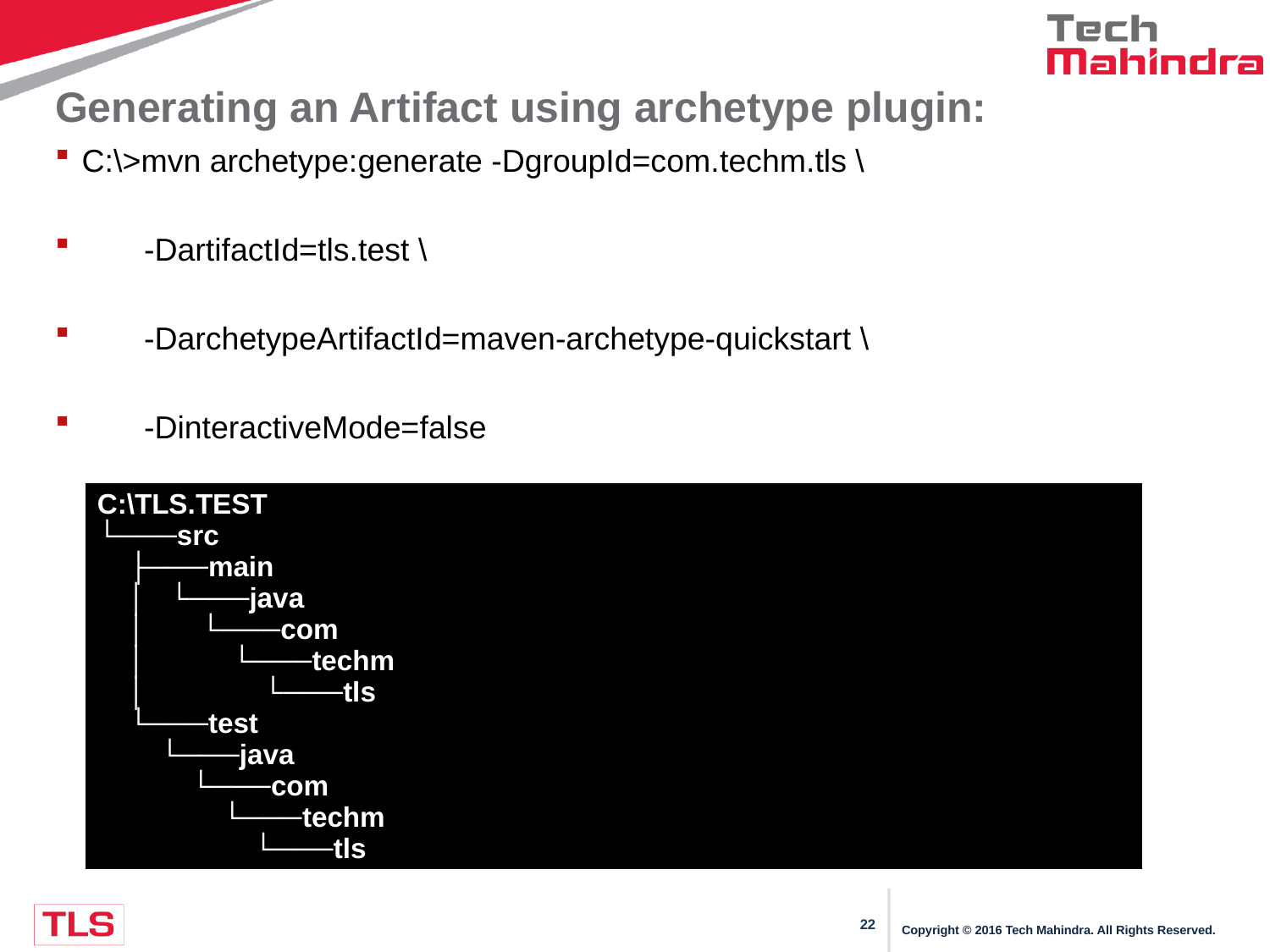

# Generating an Artifact using archetype plugin:
C:\>mvn archetype:generate -DgroupId=com.techm.tls \

       -DartifactId=tls.test \

       -DarchetypeArtifactId=maven-archetype-quickstart \

       -DinteractiveMode=false
| C:\TLS.TEST └───src ├───main │ └───java │ └───com │ └───techm │ └───tls └───test └───java └───com └───techm └───tls |
| --- |
Copyright © 2016 Tech Mahindra. All Rights Reserved.